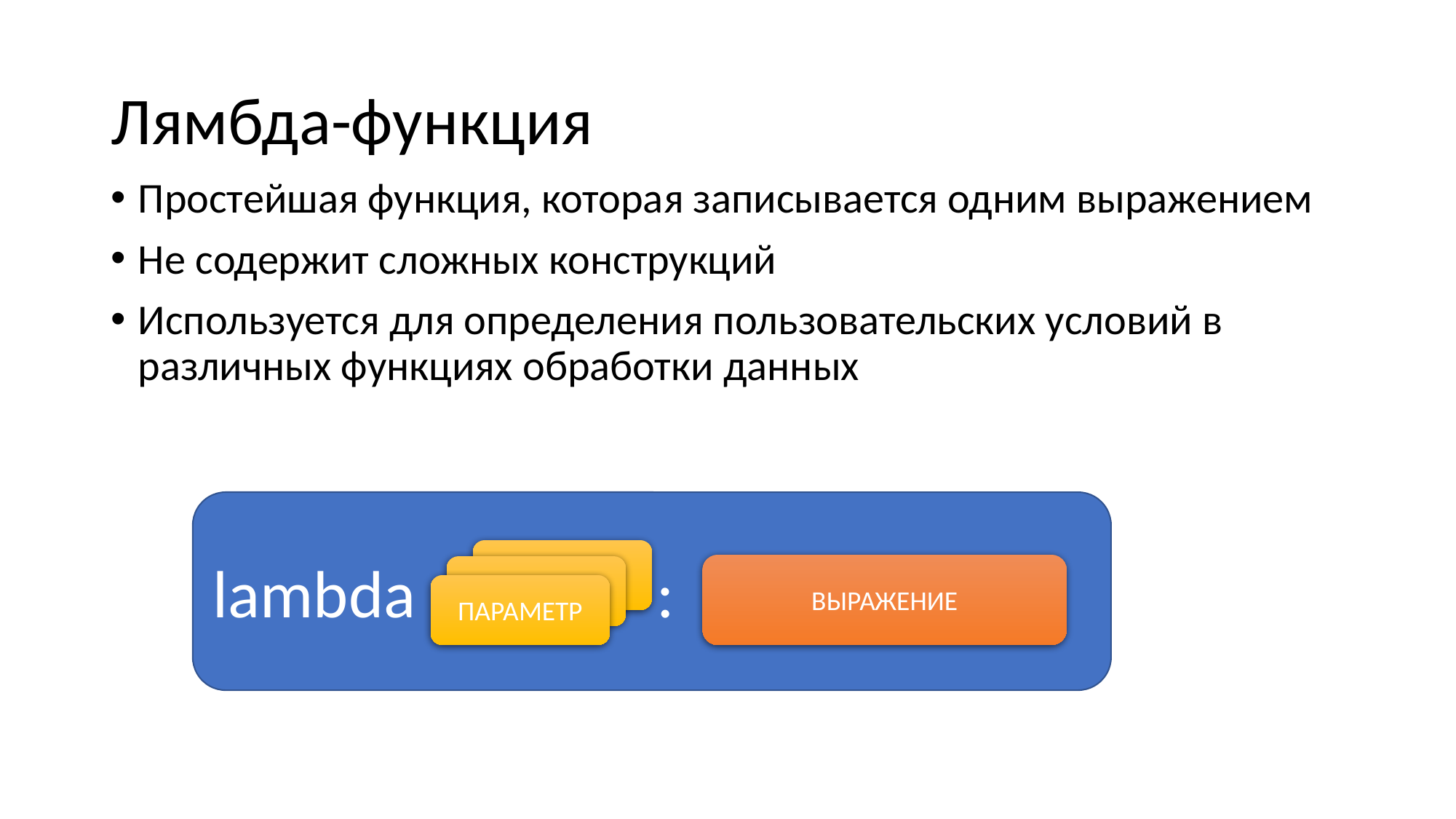

# Лямбда-функция
Простейшая функция, которая записывается одним выражением
Не содержит сложных конструкций
Используется для определения пользовательских условий в различных функциях обработки данных
lambda                :

ВЫРАЖЕНИЕ

ПАРАМЕТР